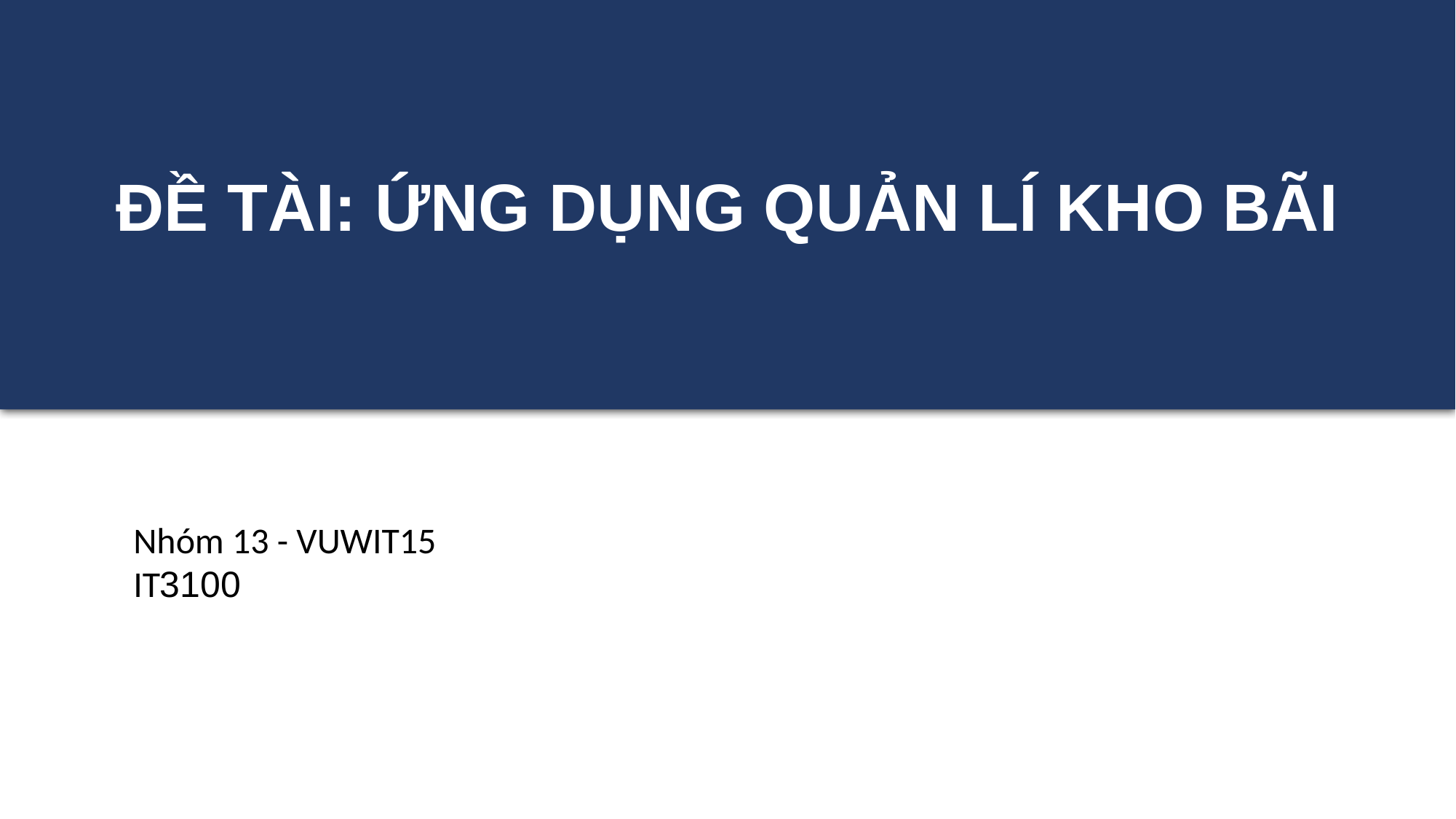

ĐỀ TÀI: ỨNG DỤNG QUẢN LÍ KHO BÃI
Nhóm 13 - VUWIT15
IT3100